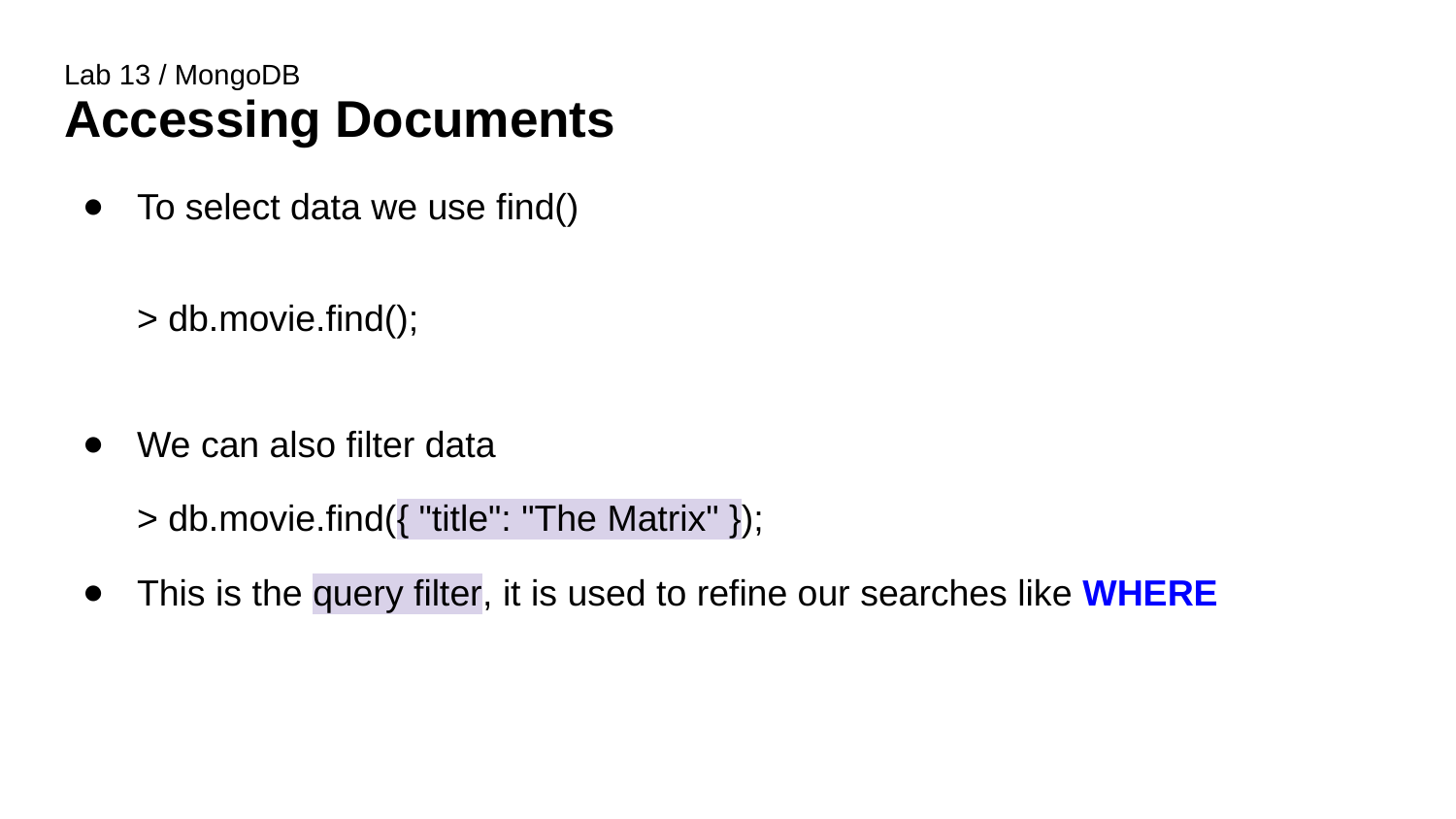

Lab 13 / MongoDB
# Accessing Documents
To select data we use find()
> db.movie.find();

We can also filter data
> db.movie.find({ "title": "The Matrix" });
This is the query filter, it is used to refine our searches like WHERE